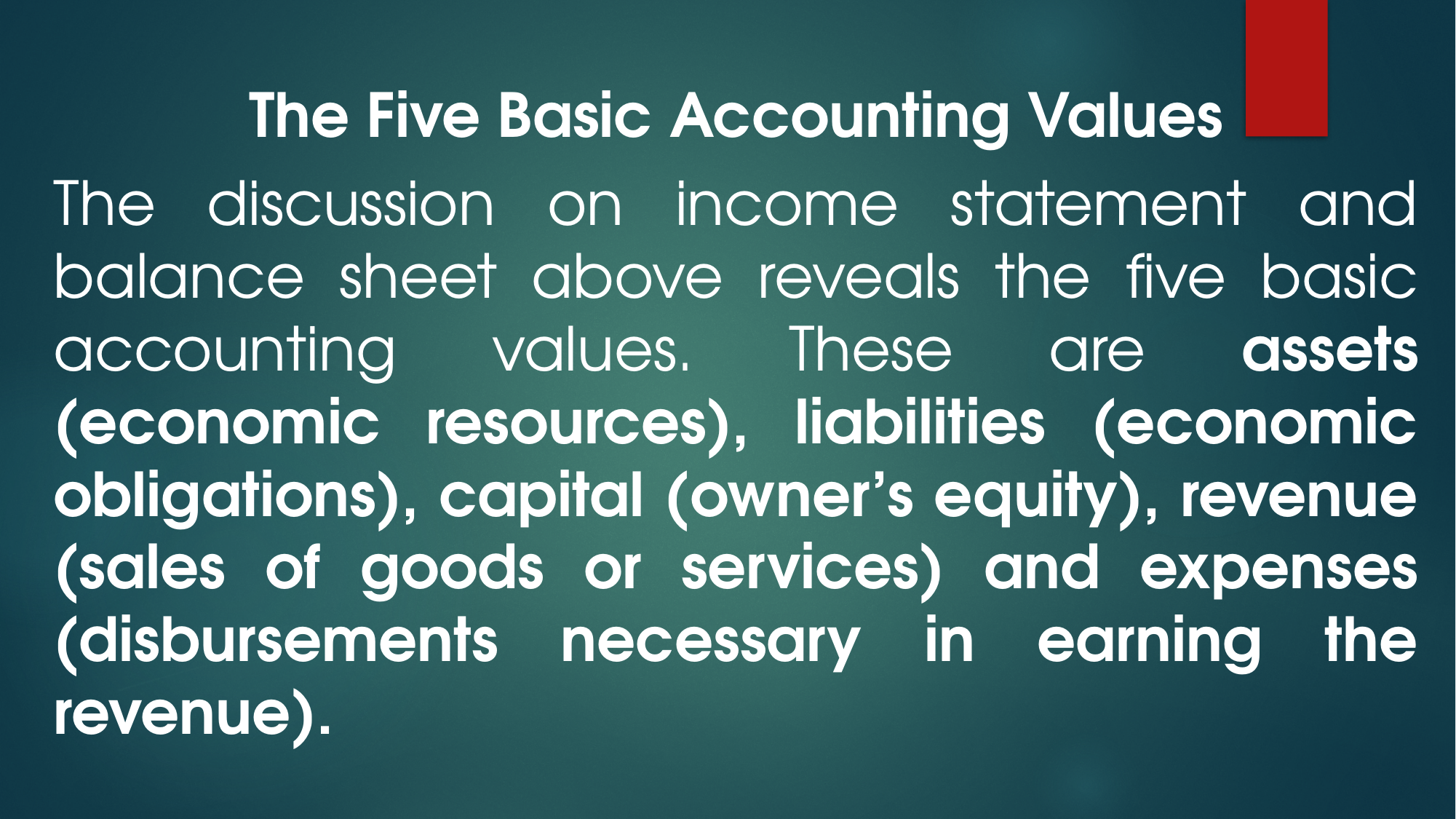

The Five Basic Accounting Values
The discussion on income statement and balance sheet above reveals the five basic accounting values. These are assets (economic resources), liabilities (economic obligations), capital (owner’s equity), revenue (sales of goods or services) and expenses (disbursements necessary in earning the revenue).